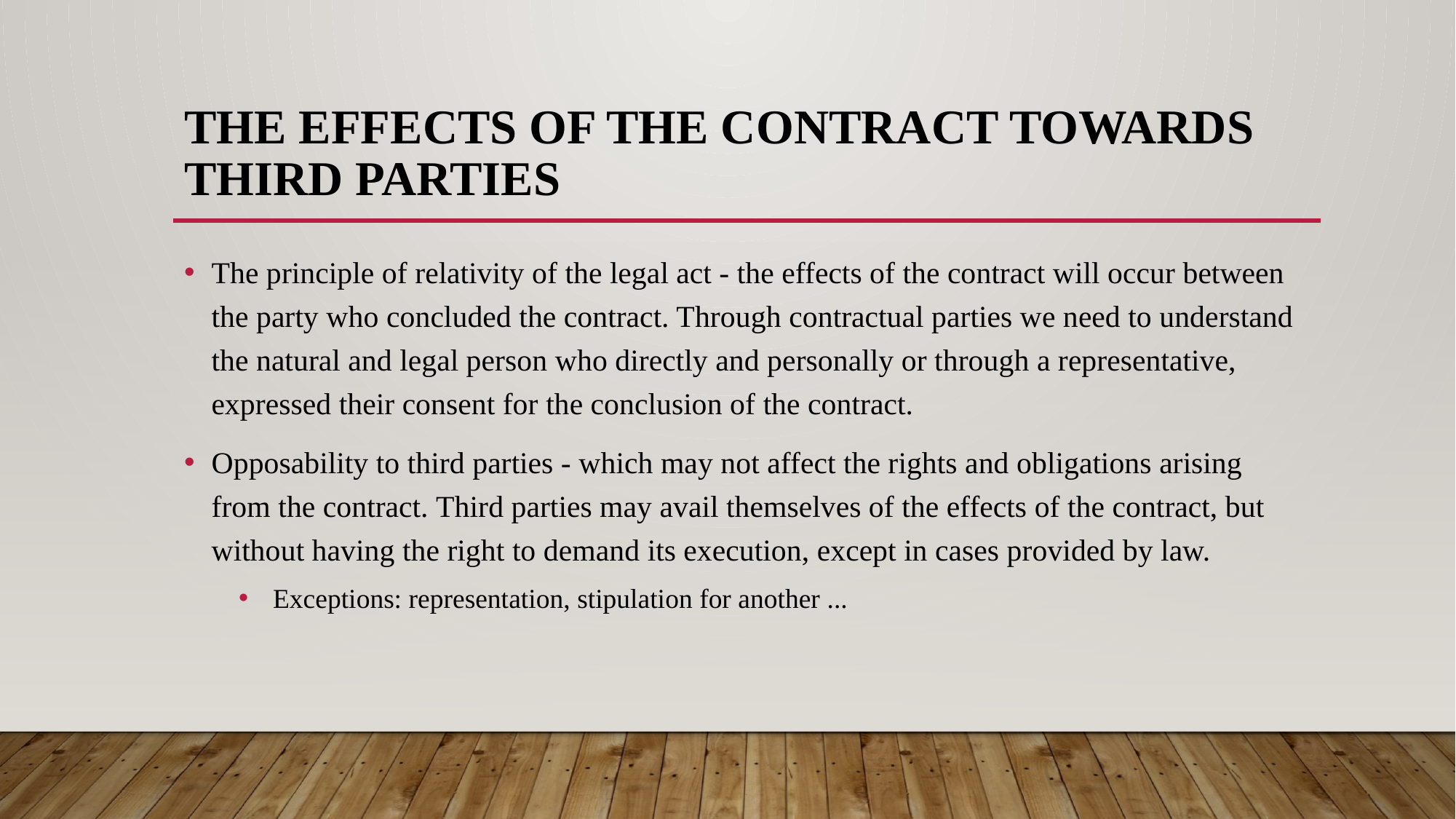

# The effects of the contract towards third parties
The principle of relativity of the legal act - the effects of the contract will occur between the party who concluded the contract. Through contractual parties we need to understand the natural and legal person who directly and personally or through a representative, expressed their consent for the conclusion of the contract.
Opposability to third parties - which may not affect the rights and obligations arising from the contract. Third parties may avail themselves of the effects of the contract, but without having the right to demand its execution, except in cases provided by law.
Exceptions: representation, stipulation for another ...